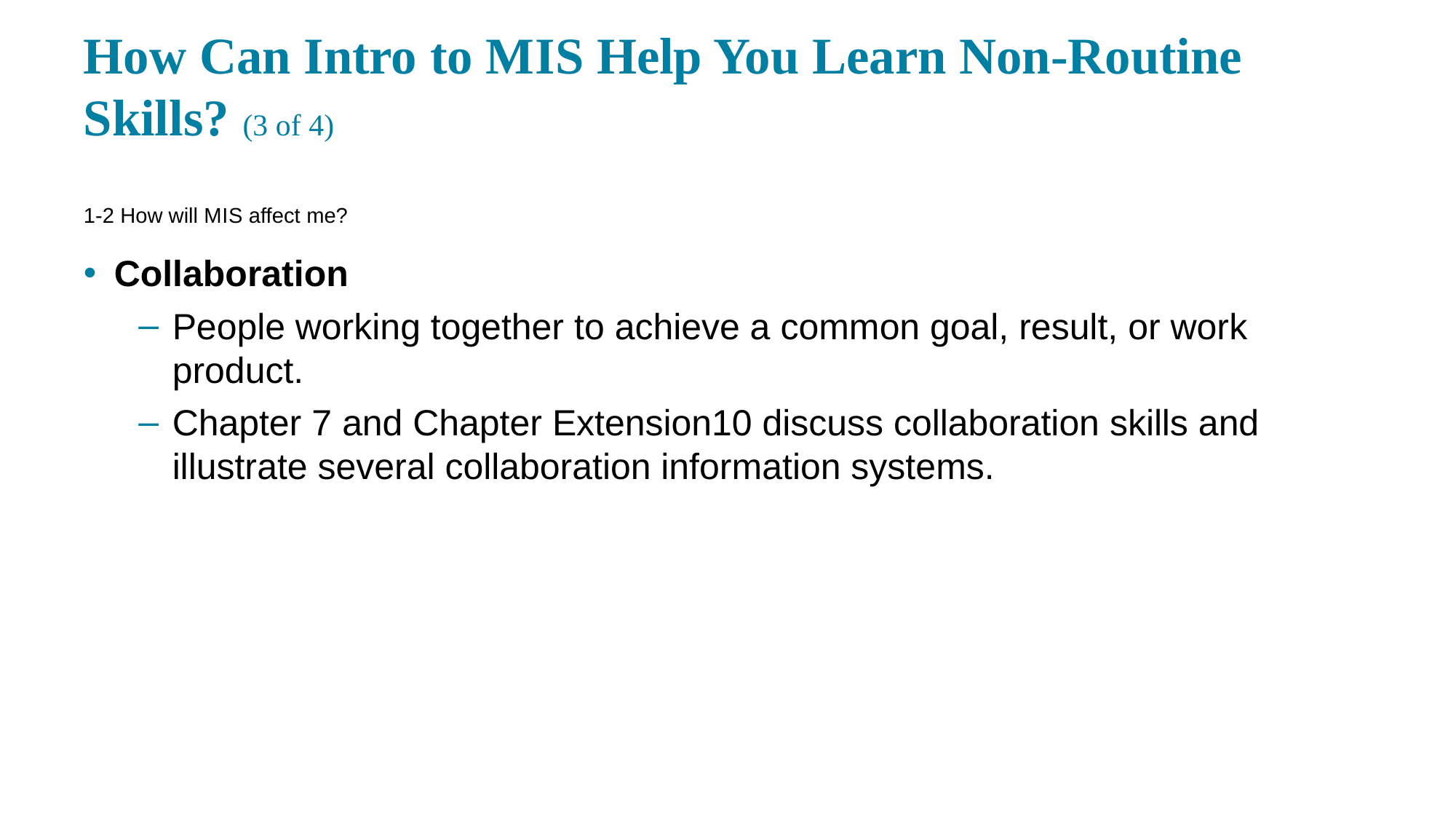

# How Can Intro to M I S Help You Learn Non-Routine Skills? (3 of 4)
1-2 How will M I S affect me?
Collaboration
People working together to achieve a common goal, result, or work product.
Chapter 7 and Chapter Extension10 discuss collaboration skills and illustrate several collaboration information systems.